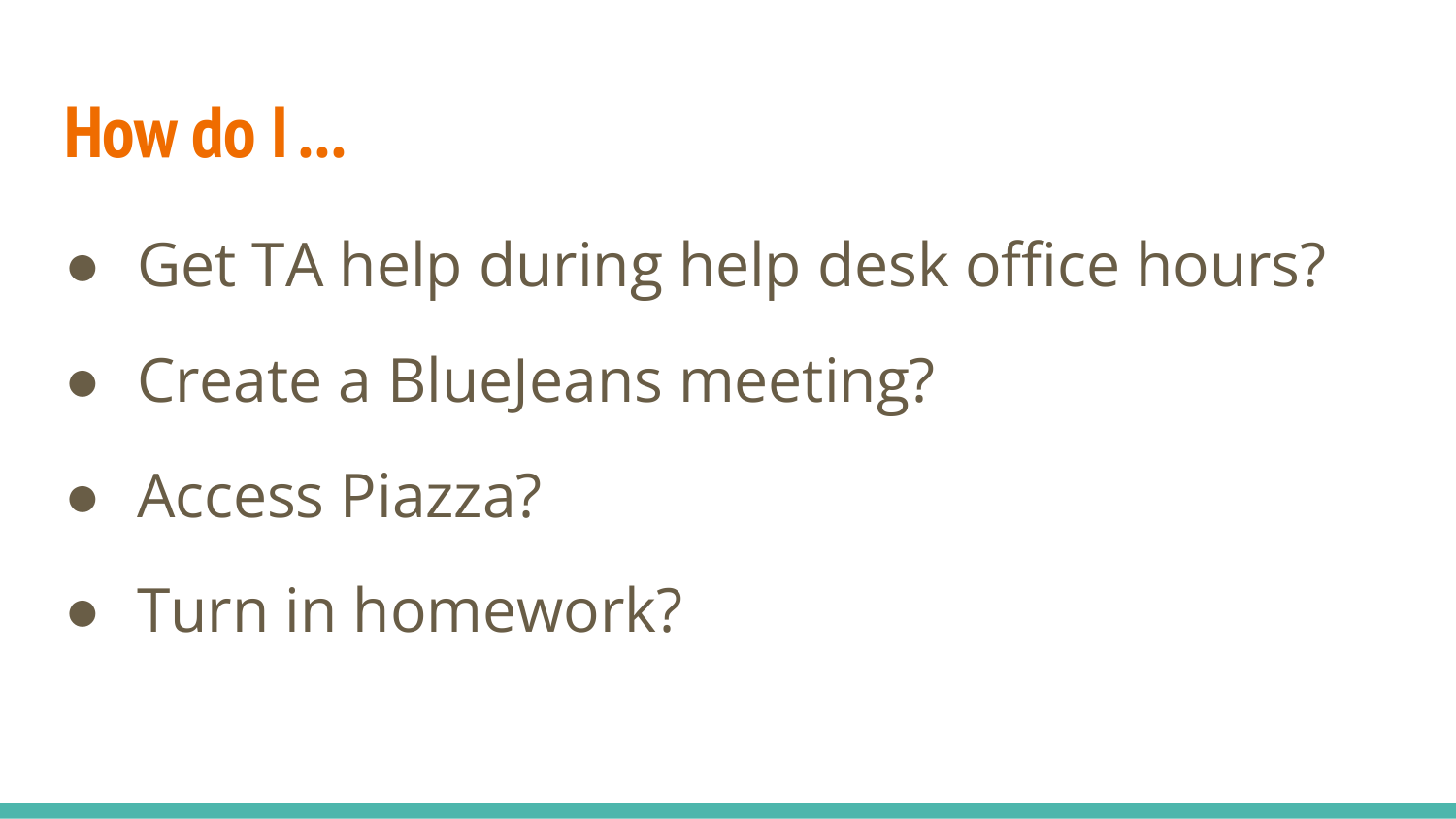

# How do I ...
Get TA help during help desk office hours?
Create a BlueJeans meeting?
Access Piazza?
Turn in homework?